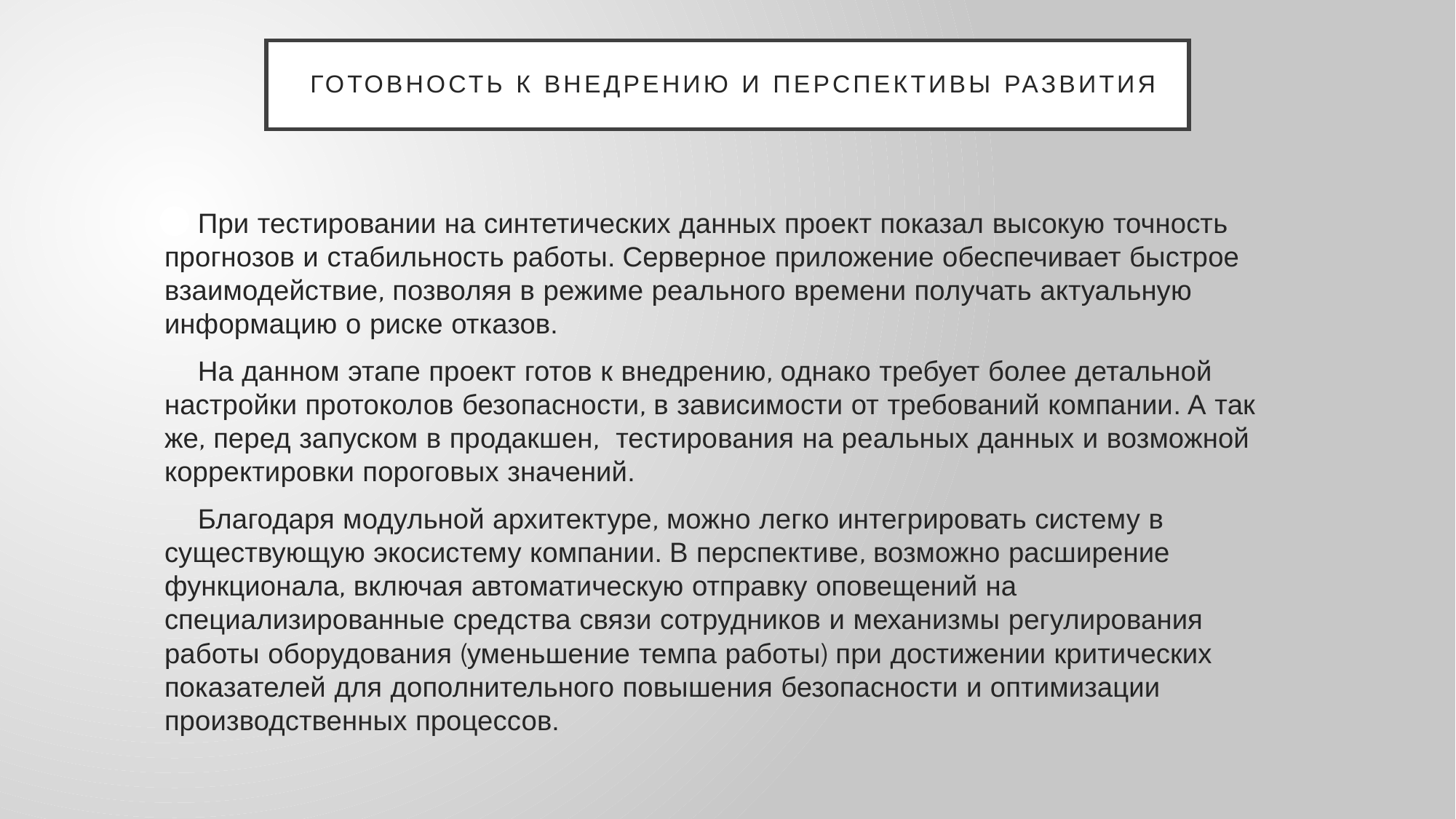

# Готовность к внедрению и перспективы развития
    При тестировании на синтетических данных проект показал высокую точность прогнозов и стабильность работы. Серверное приложение обеспечивает быстрое взаимодействие, позволяя в режиме реального времени получать актуальную информацию о риске отказов.
    На данном этапе проект готов к внедрению, однако требует более детальной настройки протоколов безопасности, в зависимости от требований компании. А так же, перед запуском в продакшен,  тестирования на реальных данных и возможной корректировки пороговых значений.
    Благодаря модульной архитектуре, можно легко интегрировать систему в существующую экосистему компании. В перспективе, возможно расширение функционала, включая автоматическую отправку оповещений на специализированные средства связи сотрудников и механизмы регулирования работы оборудования (уменьшение темпа работы) при достижении критических показателей для дополнительного повышения безопасности и оптимизации производственных процессов.